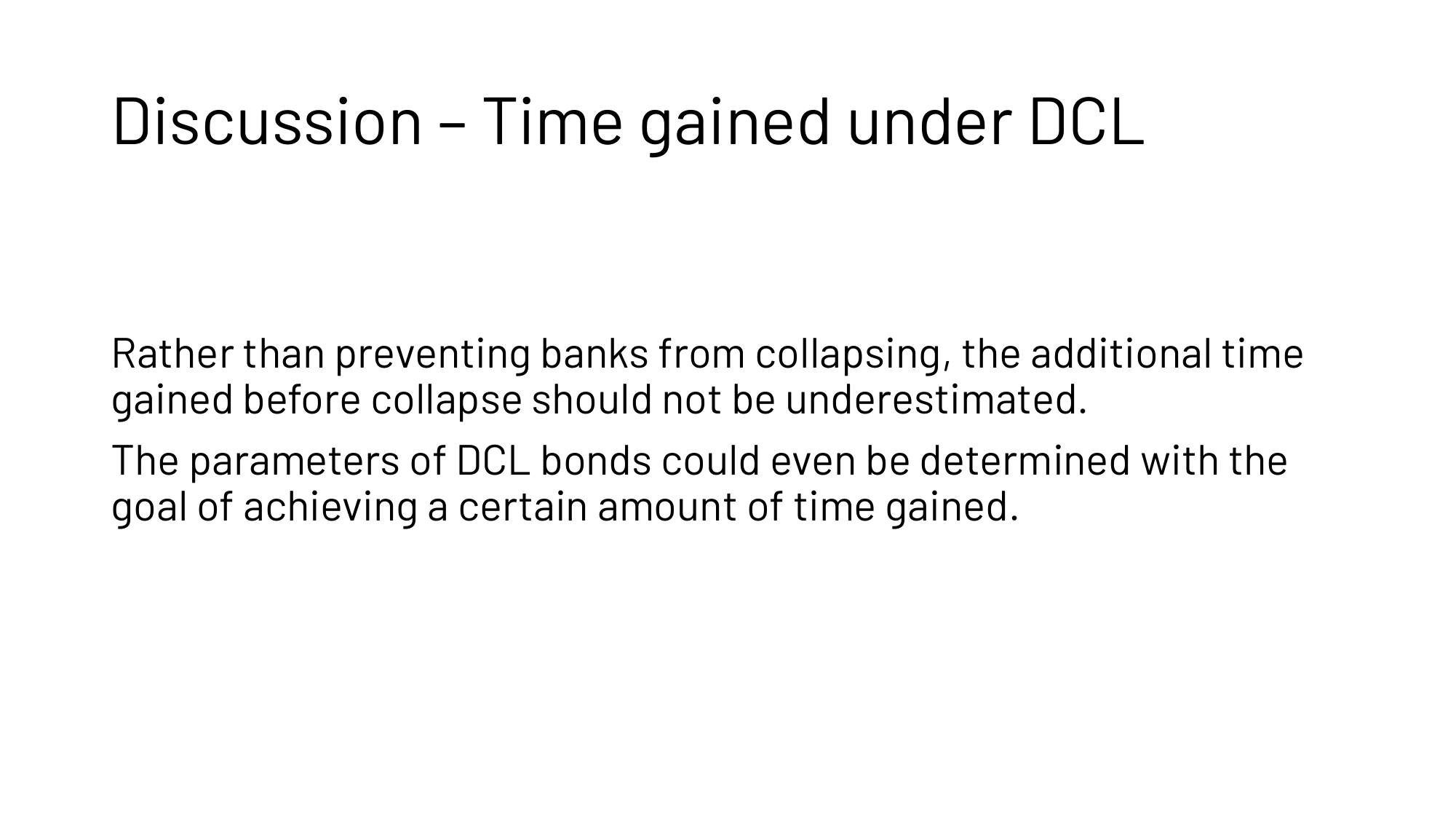

# Discussion – Time gained under DCL
Rather than preventing banks from collapsing, the additional time gained before collapse should not be underestimated.
The parameters of DCL bonds could even be determined with the goal of achieving a certain amount of time gained.